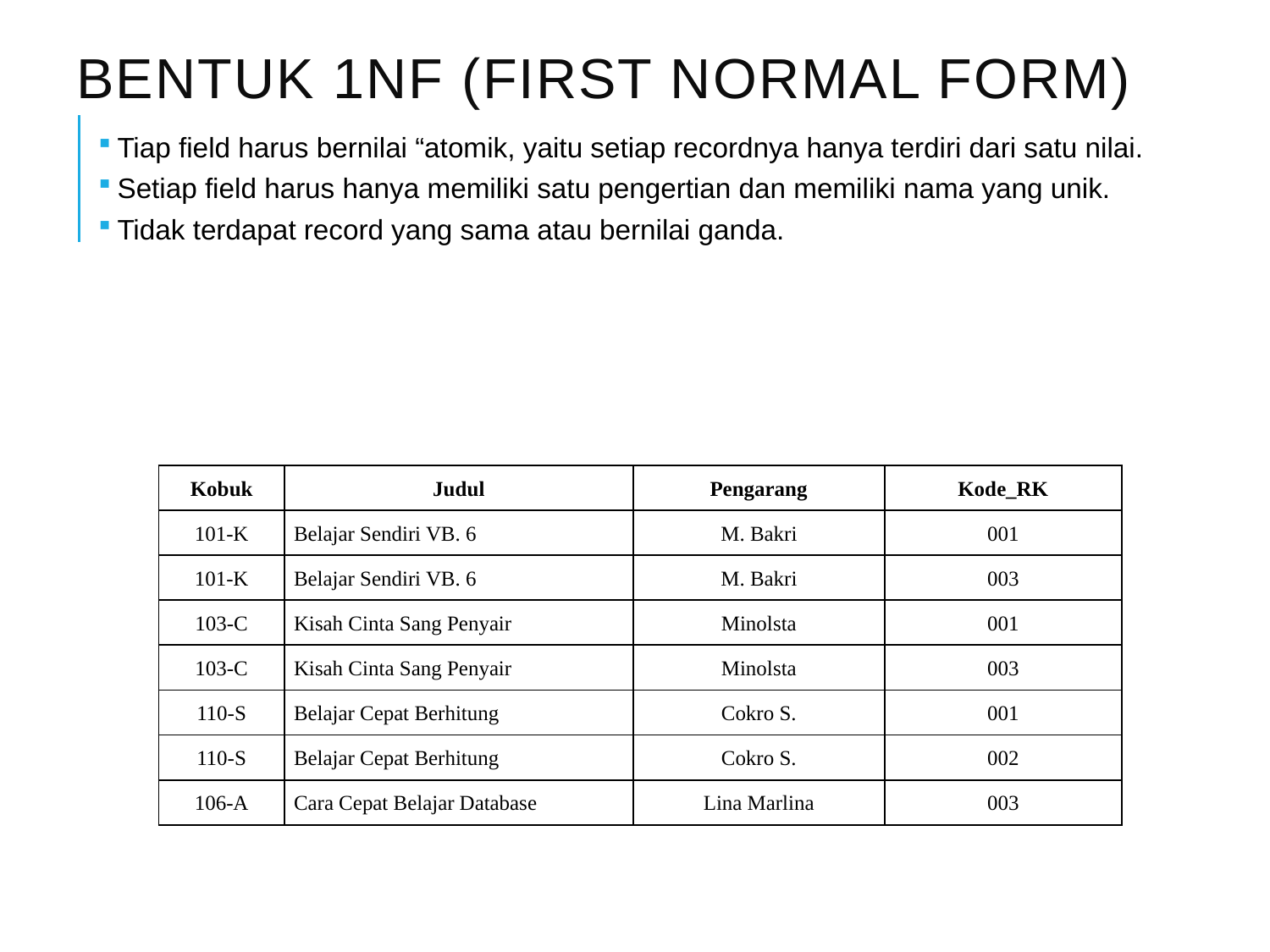

# Bentuk 1NF (First Normal Form)
Tiap field harus bernilai “atomik, yaitu setiap recordnya hanya terdiri dari satu nilai.
Setiap field harus hanya memiliki satu pengertian dan memiliki nama yang unik.
Tidak terdapat record yang sama atau bernilai ganda.
| Kobuk | Judul | Pengarang | Kode\_RK |
| --- | --- | --- | --- |
| 101-K | Belajar Sendiri VB. 6 | M. Bakri | 001 |
| 101-K | Belajar Sendiri VB. 6 | M. Bakri | 003 |
| 103-C | Kisah Cinta Sang Penyair | Minolsta | 001 |
| 103-C | Kisah Cinta Sang Penyair | Minolsta | 003 |
| 110-S | Belajar Cepat Berhitung | Cokro S. | 001 |
| 110-S | Belajar Cepat Berhitung | Cokro S. | 002 |
| 106-A | Cara Cepat Belajar Database | Lina Marlina | 003 |